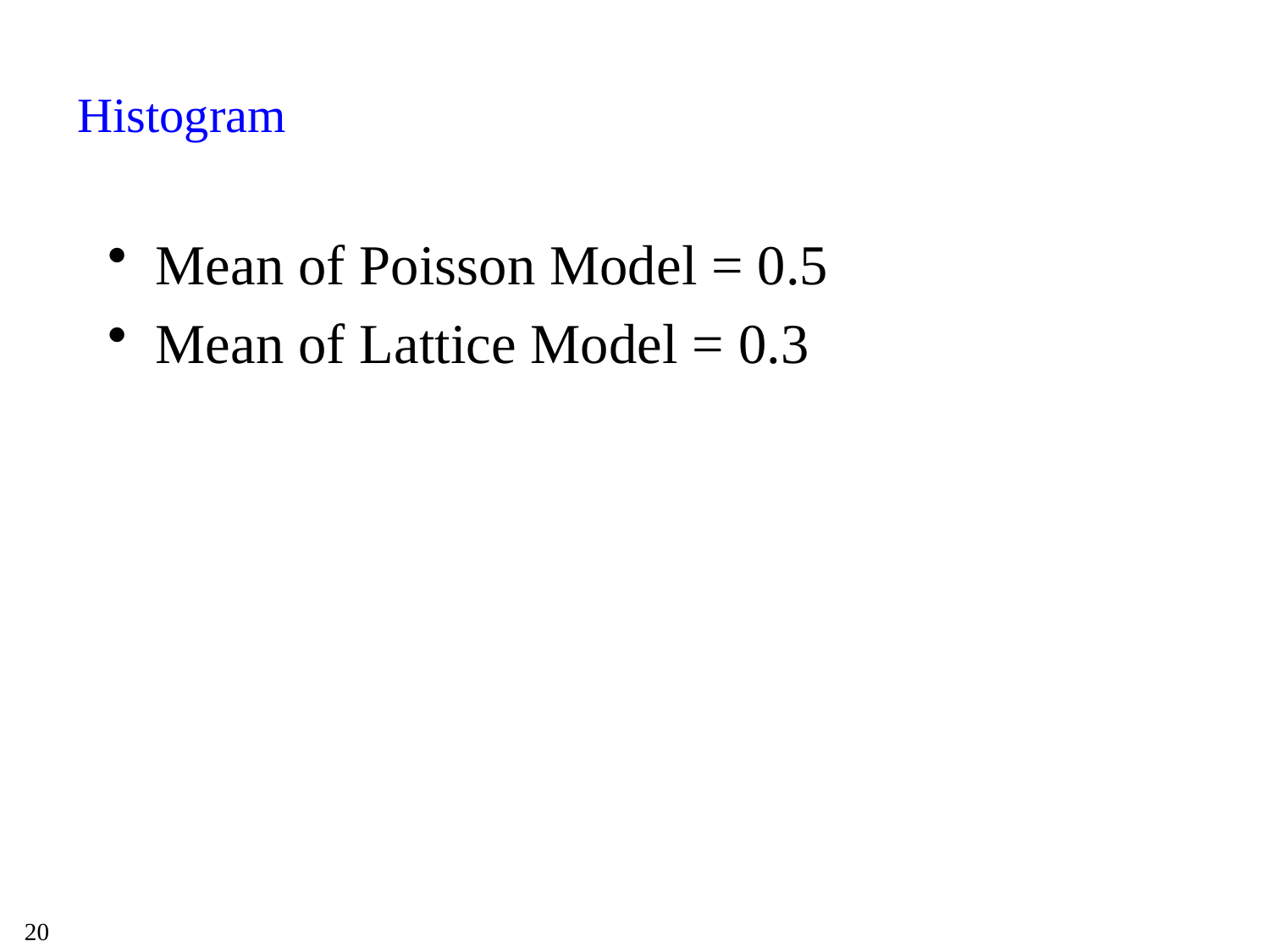

# Histogram
Mean of Poisson Model = 0.5
Mean of Lattice Model = 0.3